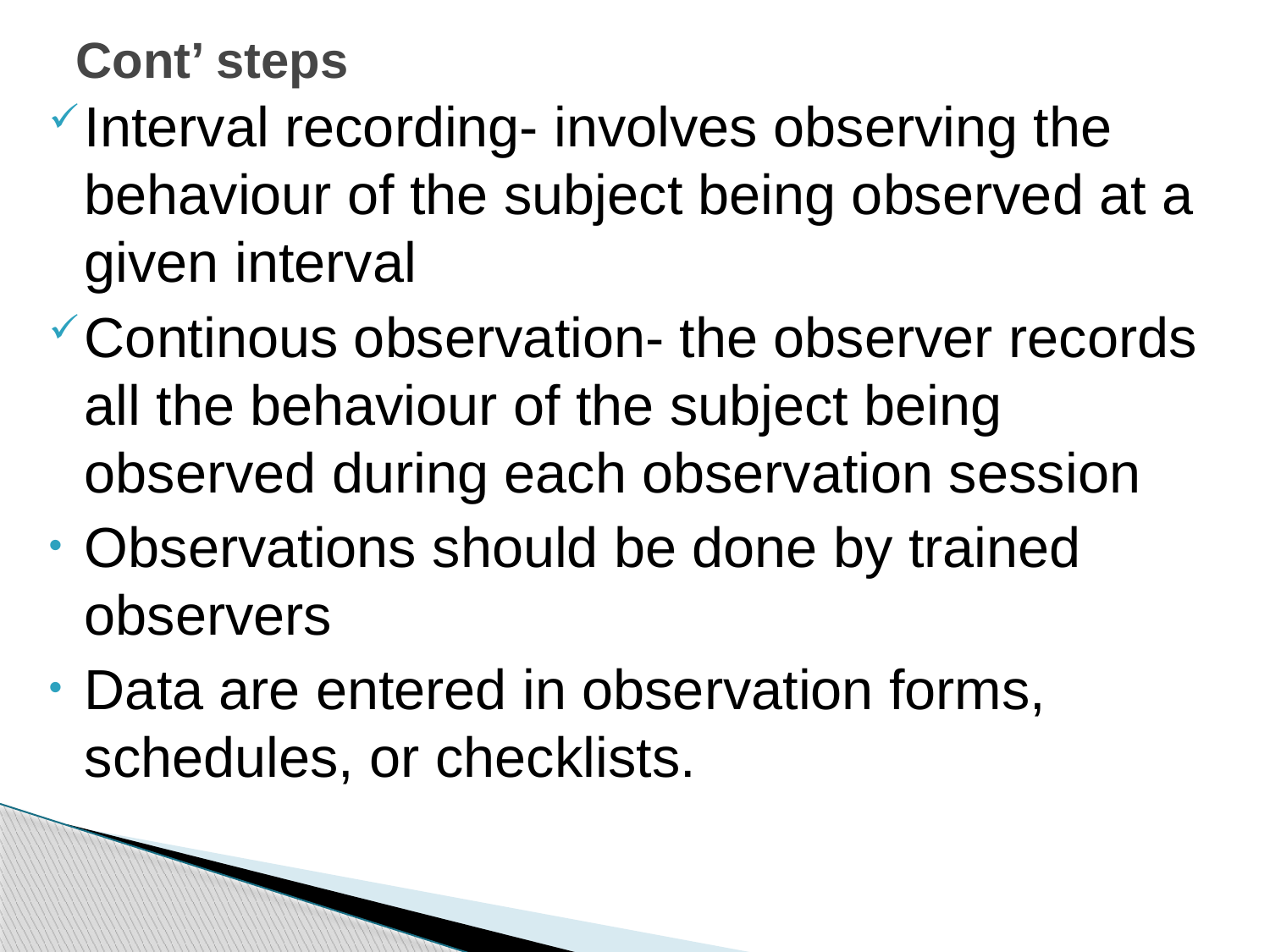

# Cont’ steps
Interval recording- involves observing the behaviour of the subject being observed at a given interval
Continous observation- the observer records all the behaviour of the subject being observed during each observation session
Observations should be done by trained observers
Data are entered in observation forms, schedules, or checklists.